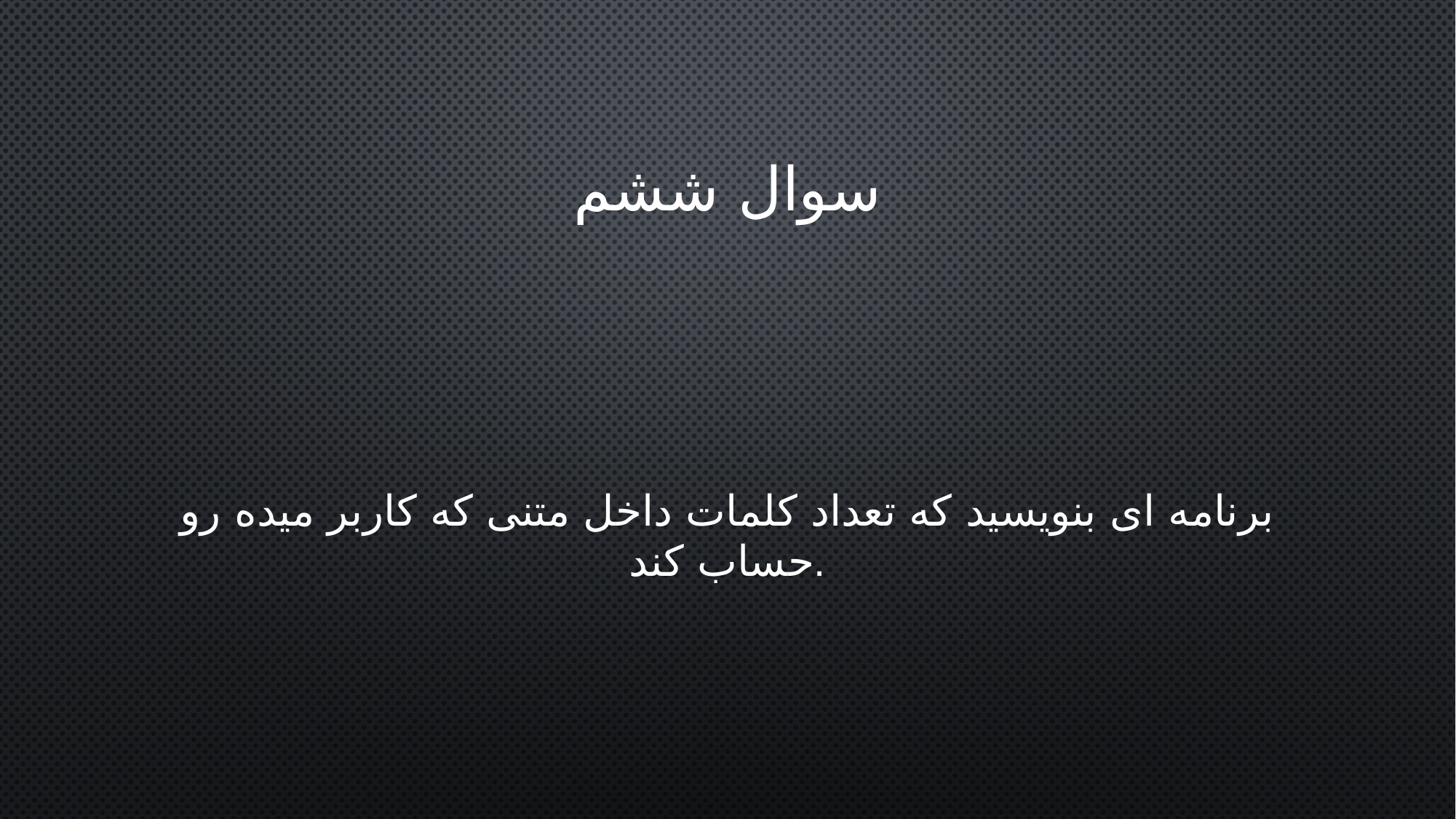

# سوال ششم
برنامه ای بنویسید که تعداد کلمات داخل متنی که کاربر میده رو حساب کند.